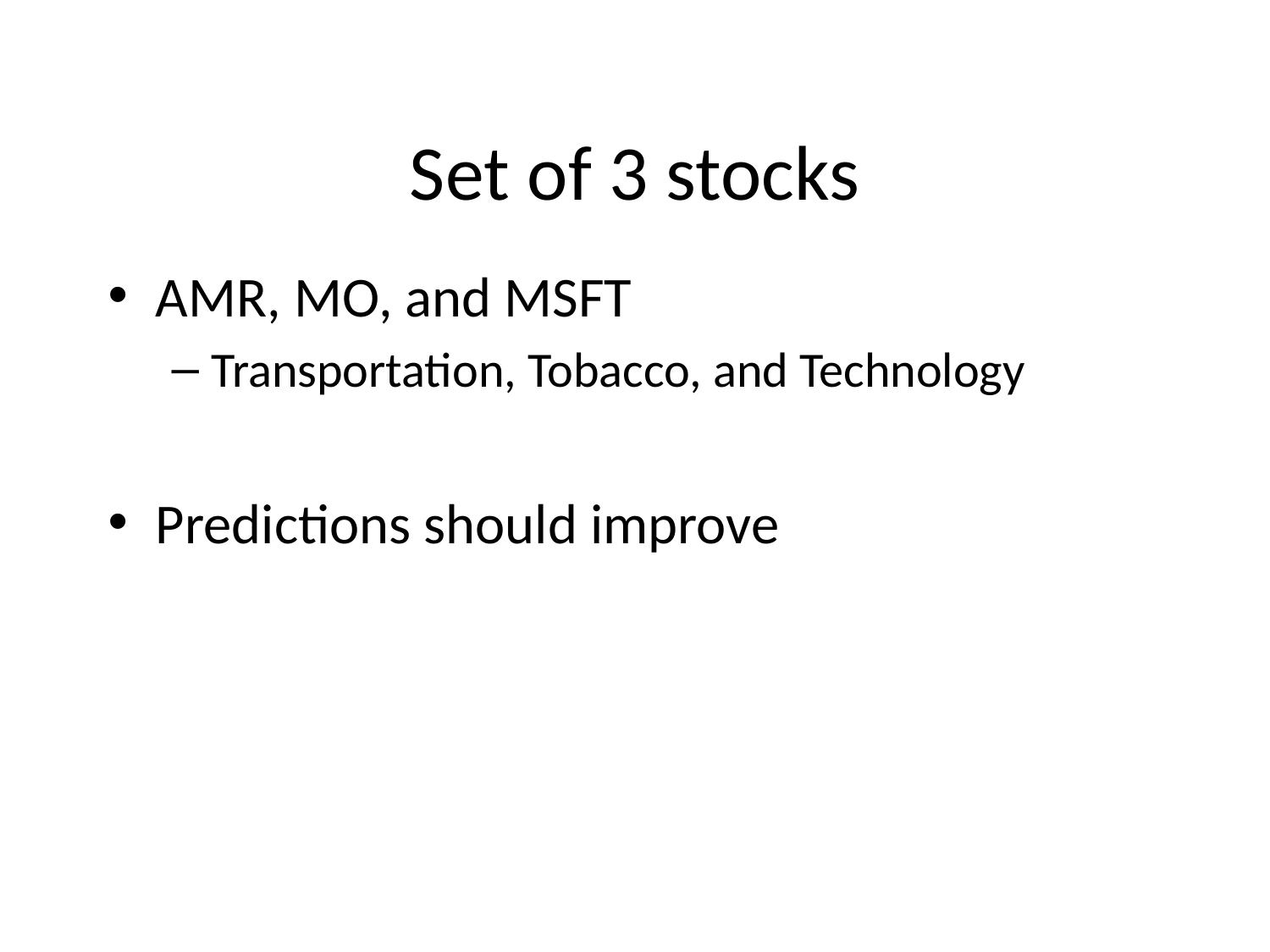

# Set of 3 stocks
AMR, MO, and MSFT
Transportation, Tobacco, and Technology

Predictions should improve